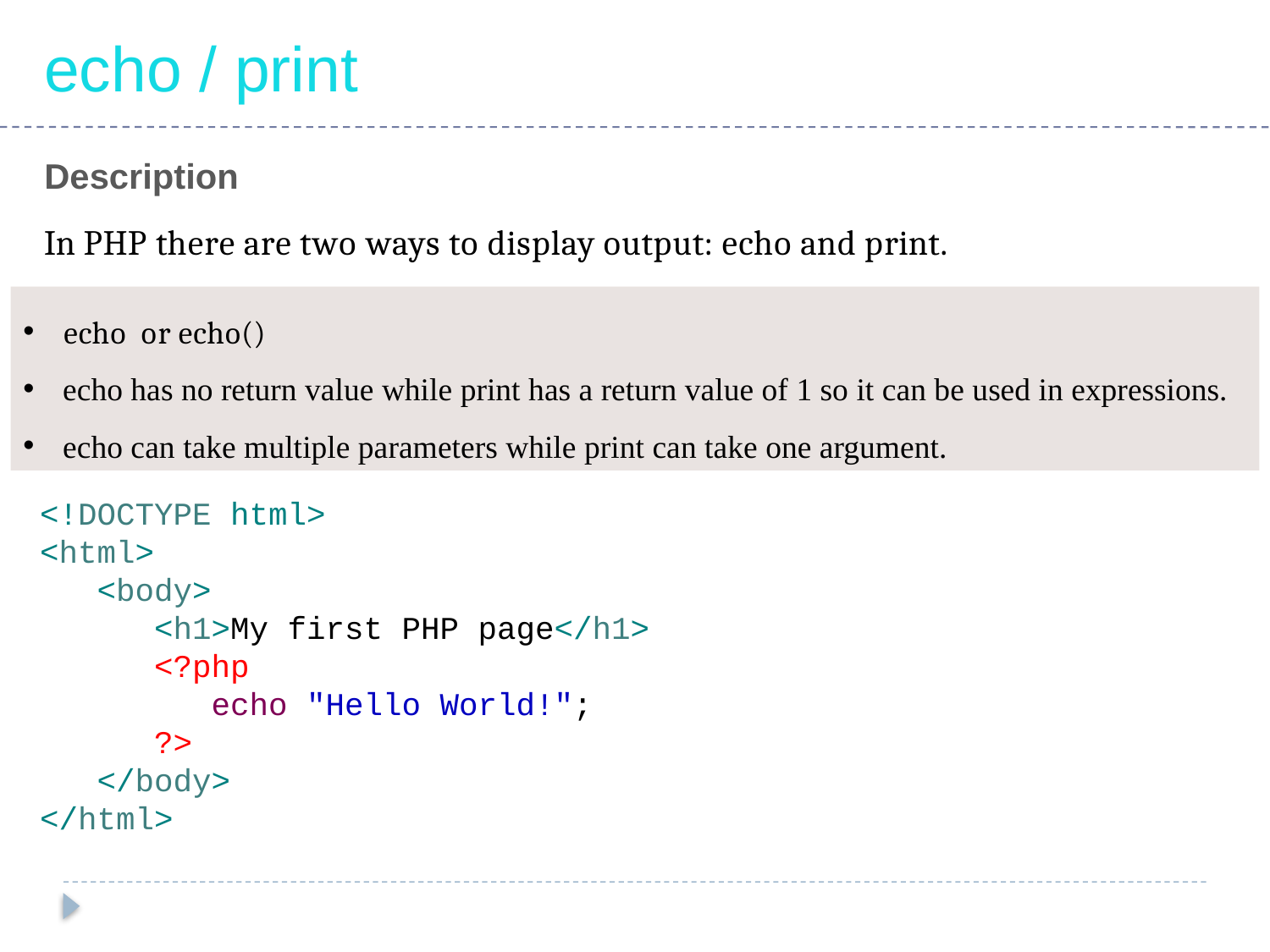

echo / print
Description
In PHP there are two ways to display output: echo and print.
echo  or echo()
echo has no return value while print has a return value of 1 so it can be used in expressions.
echo can take multiple parameters while print can take one argument.
<!DOCTYPE html>
<html>
   <body>
      <h1>My first PHP page</h1>
      <?php
         echo "Hello World!";
      ?>
   </body>
</html>